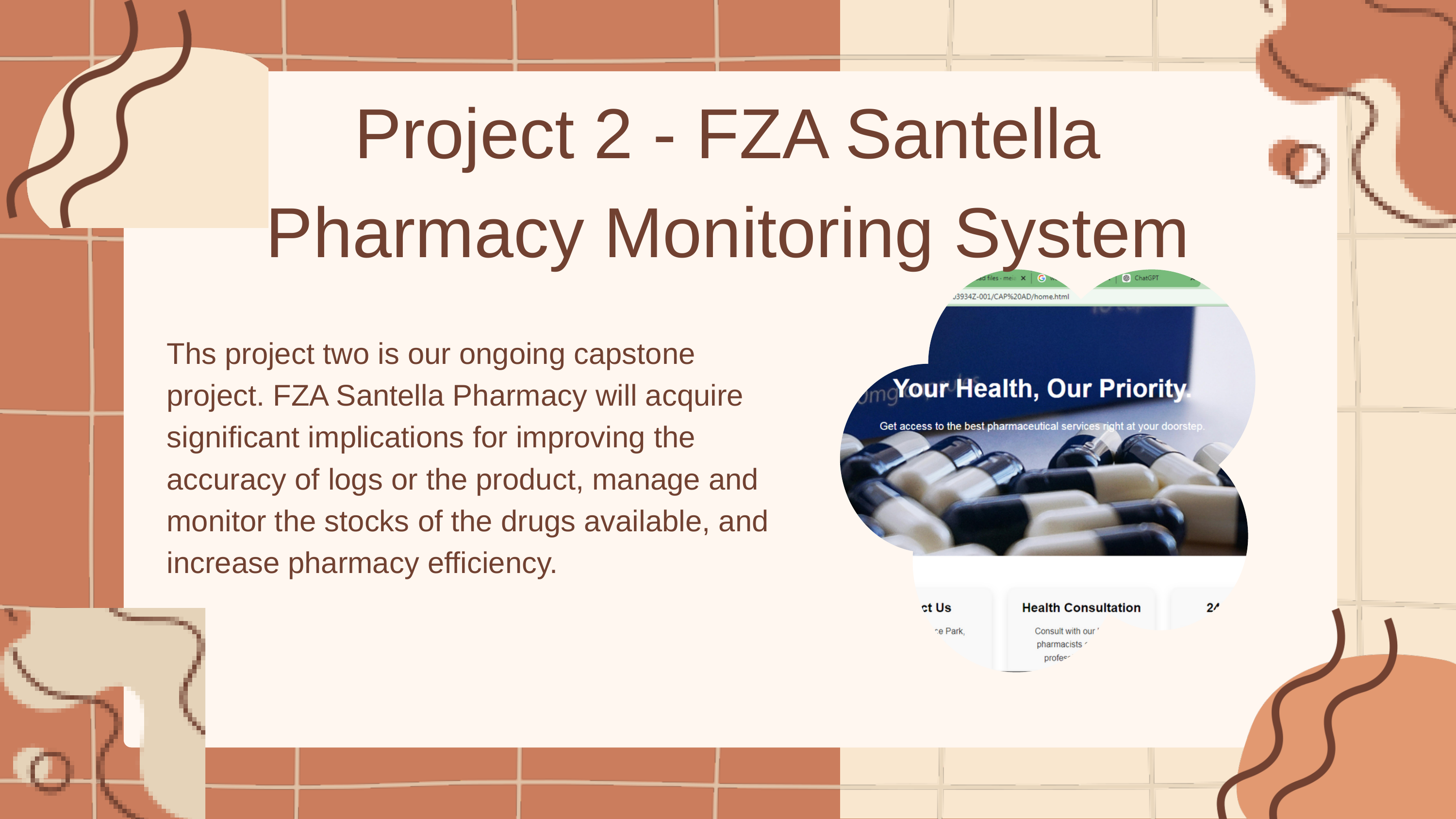

Project 2 - FZA Santella Pharmacy Monitoring System

Ths project two is our ongoing capstone project. FZA Santella Pharmacy will acquire significant implications for improving the accuracy of logs or the product, manage and monitor the stocks of the drugs available, and increase pharmacy efficiency.